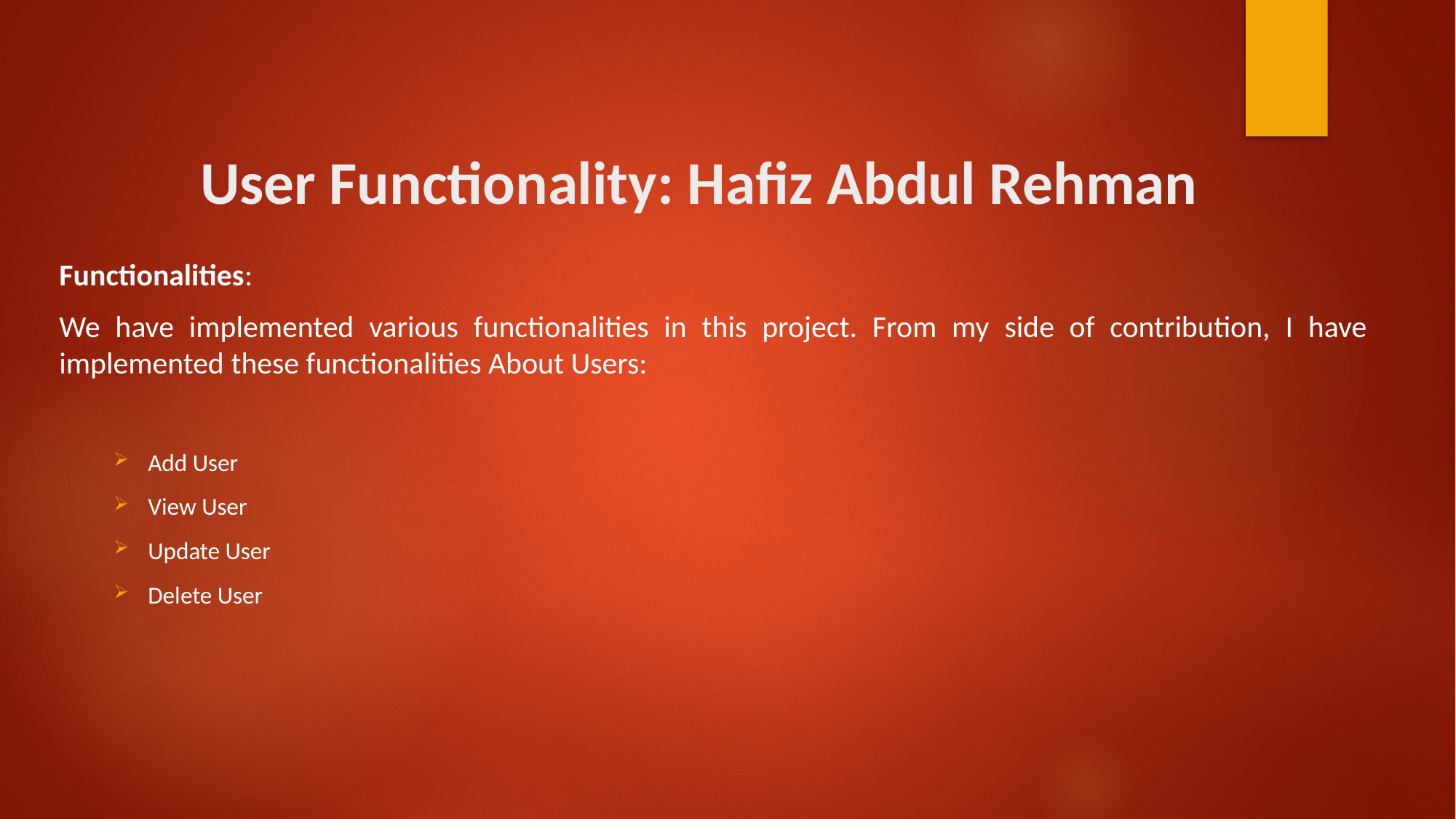

# User Functionality: Hafiz Abdul Rehman
Functionalities:
We have implemented various functionalities in this project. From my side of contribution, I have implemented these functionalities About Users:

Add User
View User
Update User
Delete User